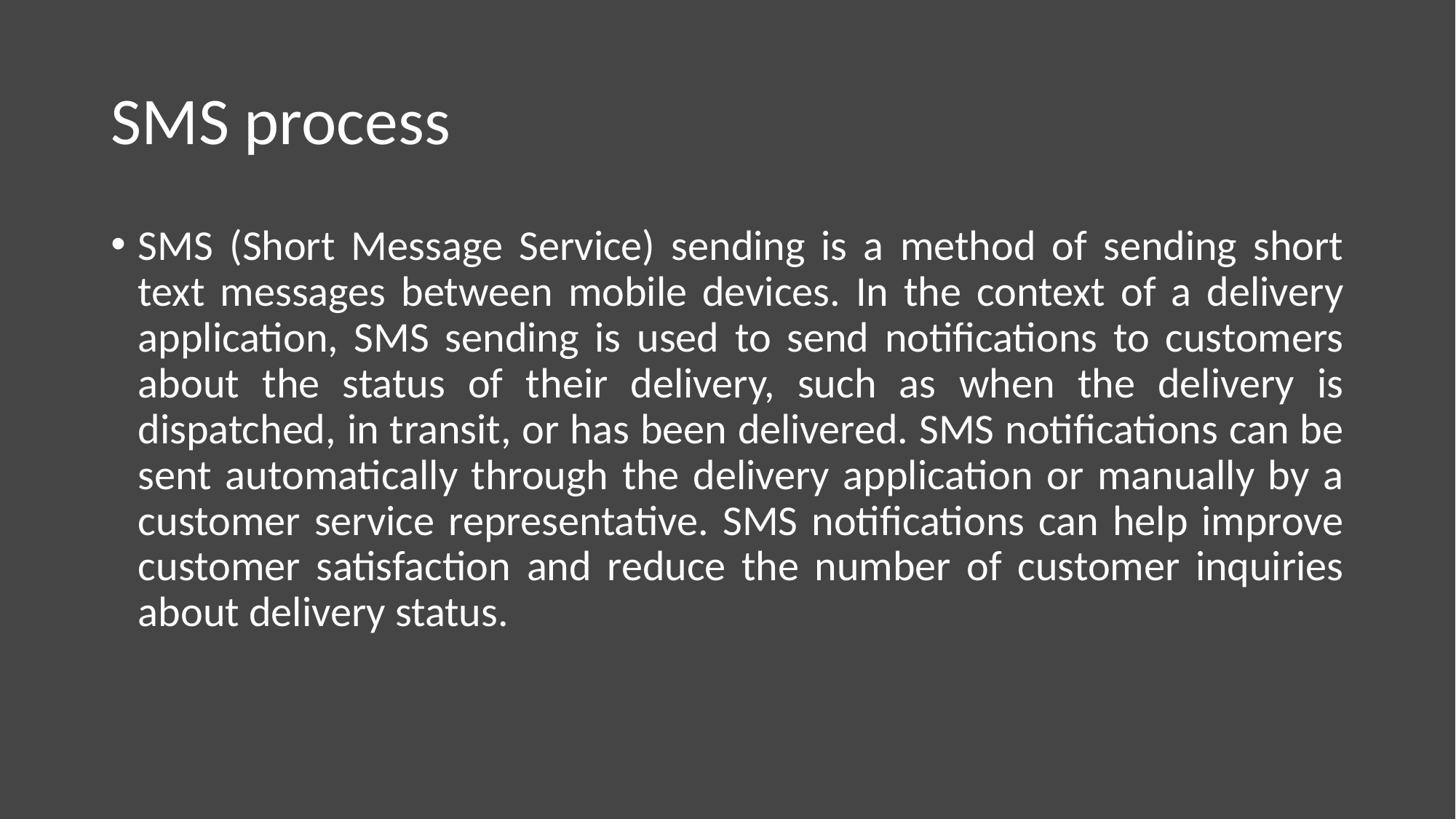

# SMS process
SMS (Short Message Service) sending is a method of sending short text messages between mobile devices. In the context of a delivery application, SMS sending is used to send notifications to customers about the status of their delivery, such as when the delivery is dispatched, in transit, or has been delivered. SMS notifications can be sent automatically through the delivery application or manually by a customer service representative. SMS notifications can help improve customer satisfaction and reduce the number of customer inquiries about delivery status.